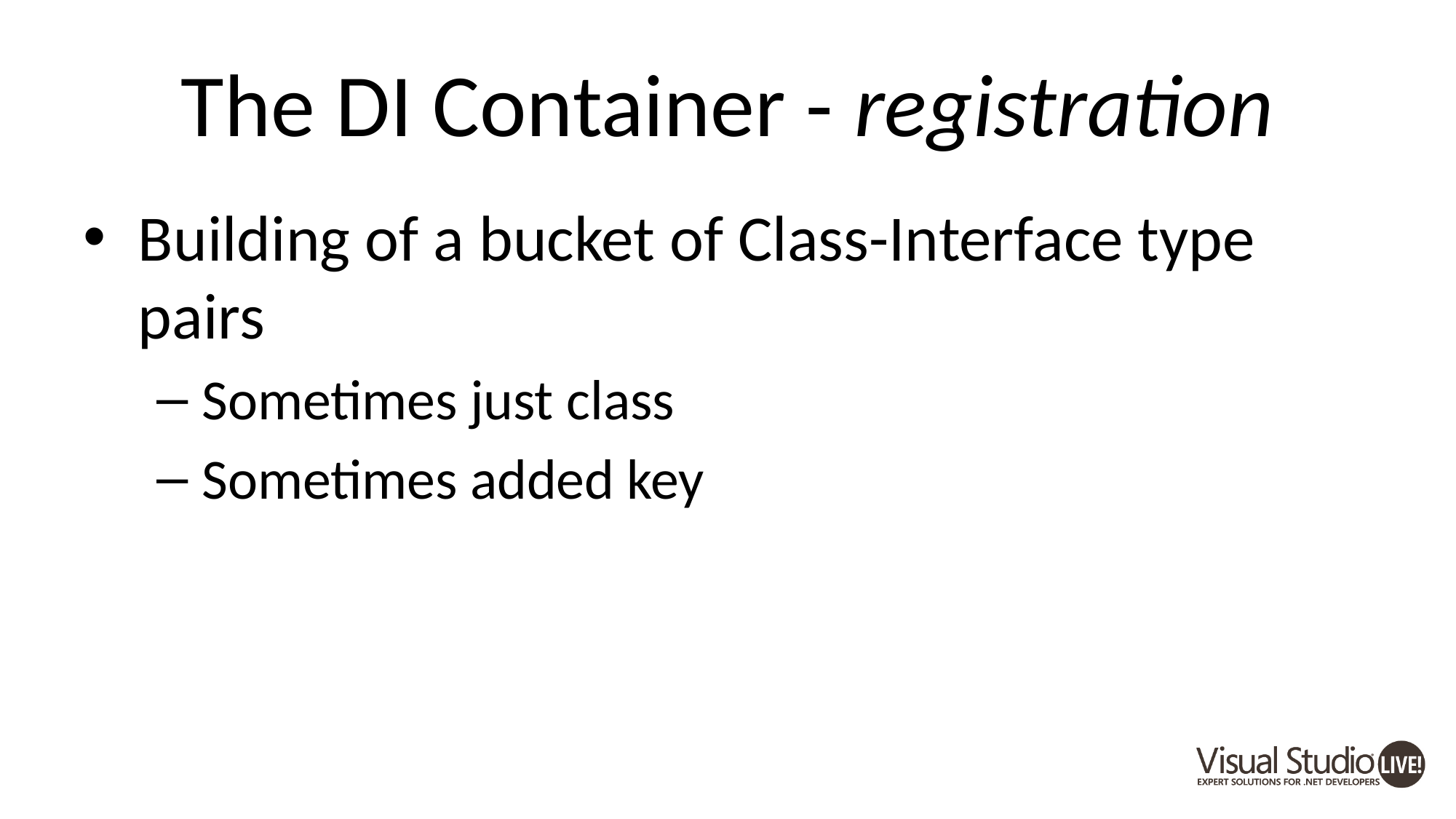

# The DI Container - registration
Building of a bucket of Class-Interface type pairs
Sometimes just class
Sometimes added key